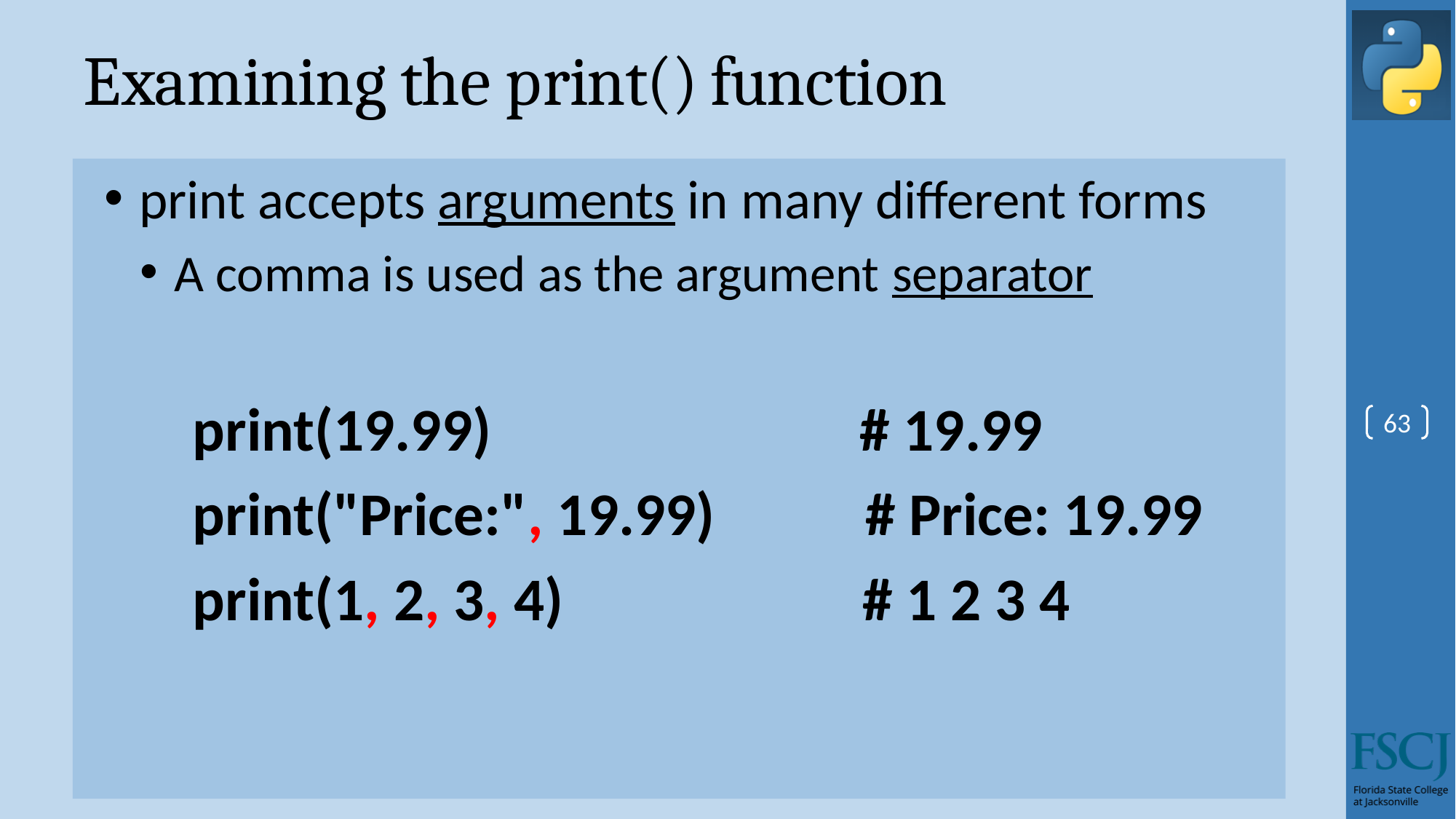

# Examining the print() function
print accepts arguments in many different forms
A comma is used as the argument separator

print(19.99)                           # 19.99
print("Price:", 19.99)           # Price: 19.99
print(1, 2, 3, 4)                      # 1 2 3 4

63